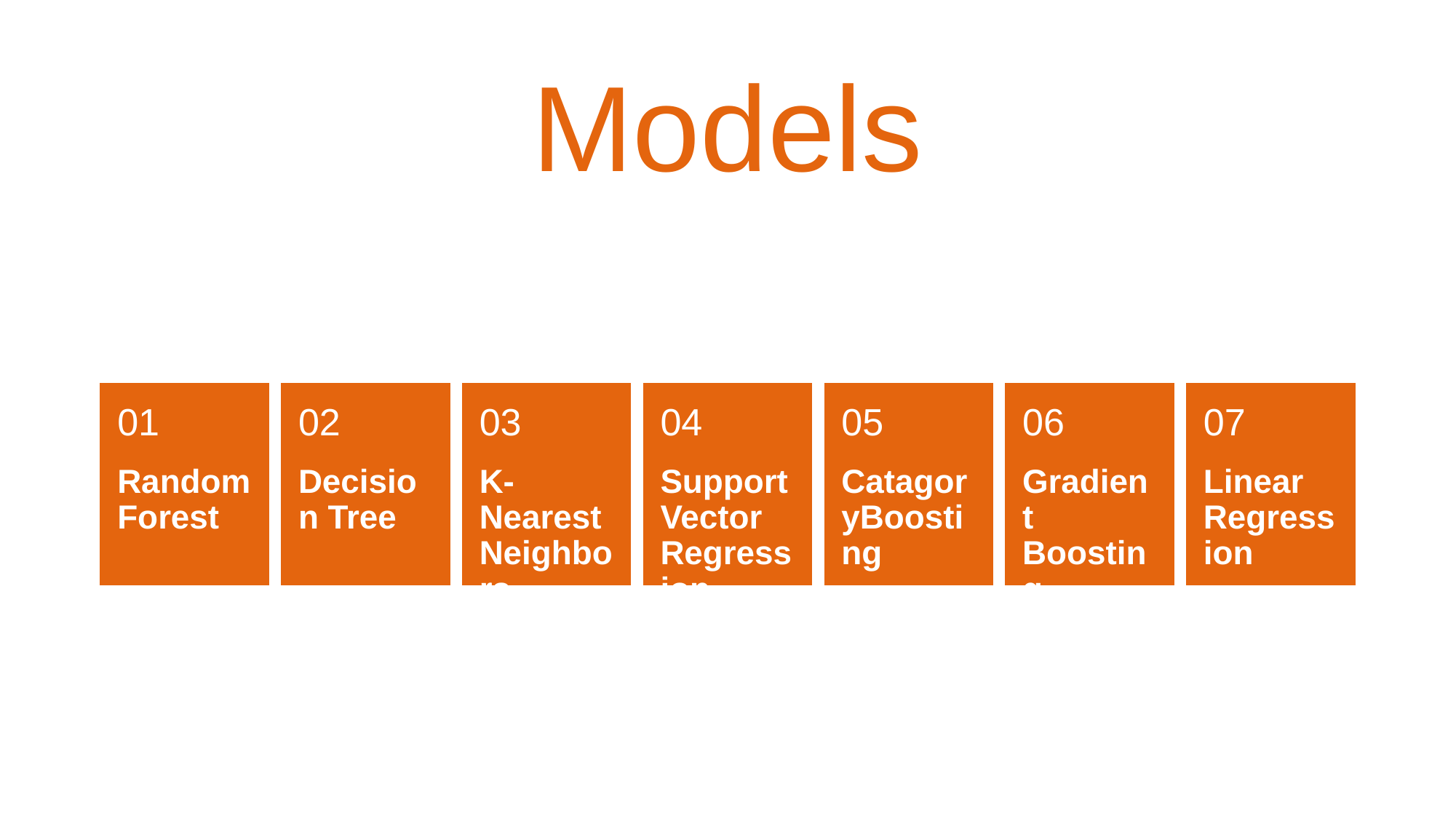

# Models
Random Forest
01
Decision Tree
02
K-Nearest Neighbors (KNN)
03
Support Vector Regression (SVR)
04
CatagoryBoosting
05
Gradient Boosting
06
Linear Regression
07